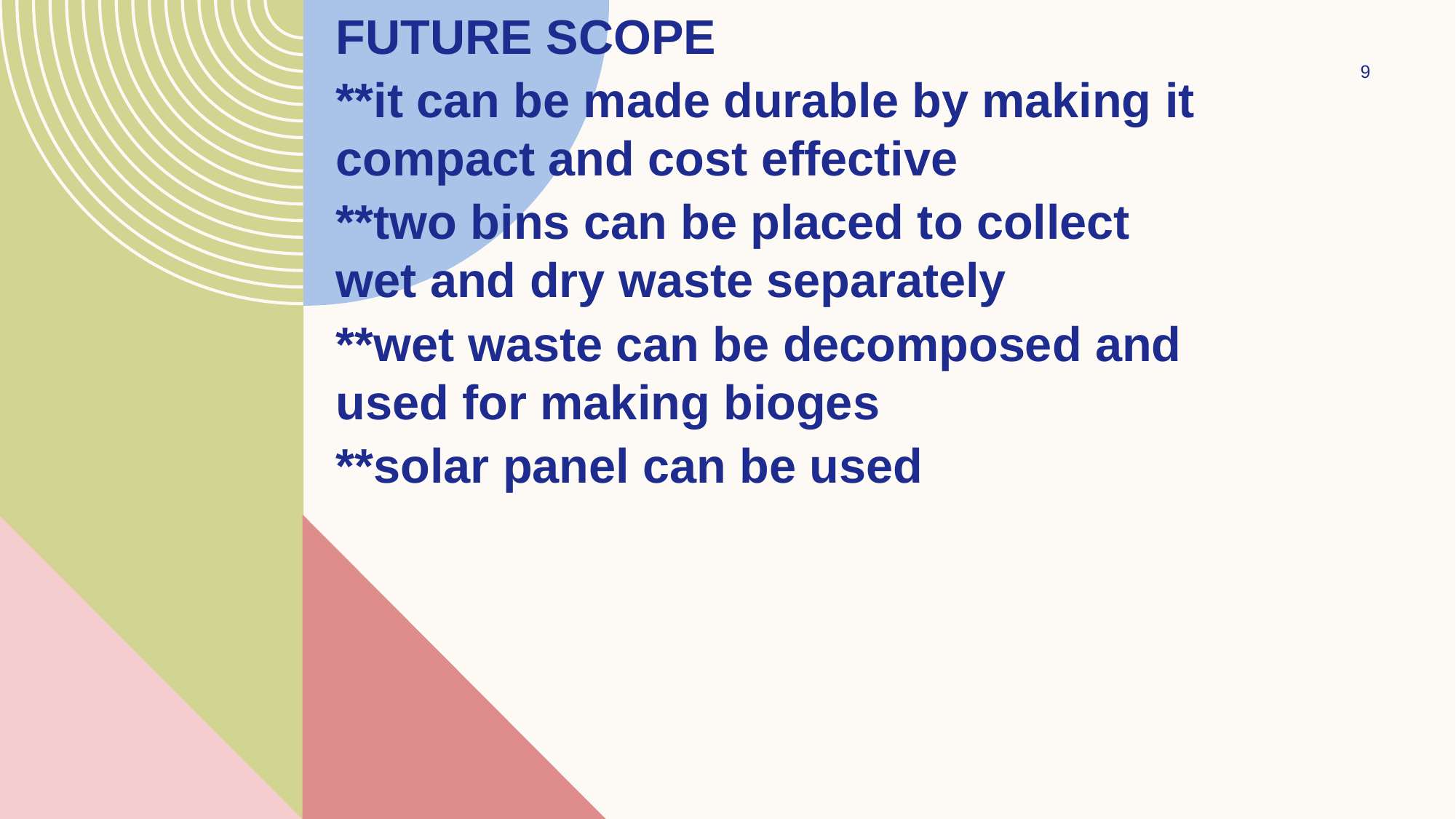

FUTURE SCOPE
**it can be made durable by making it compact and cost effective
**two bins can be placed to collect wet and dry waste separately
**wet waste can be decomposed and used for making bioges
**solar panel can be used
9